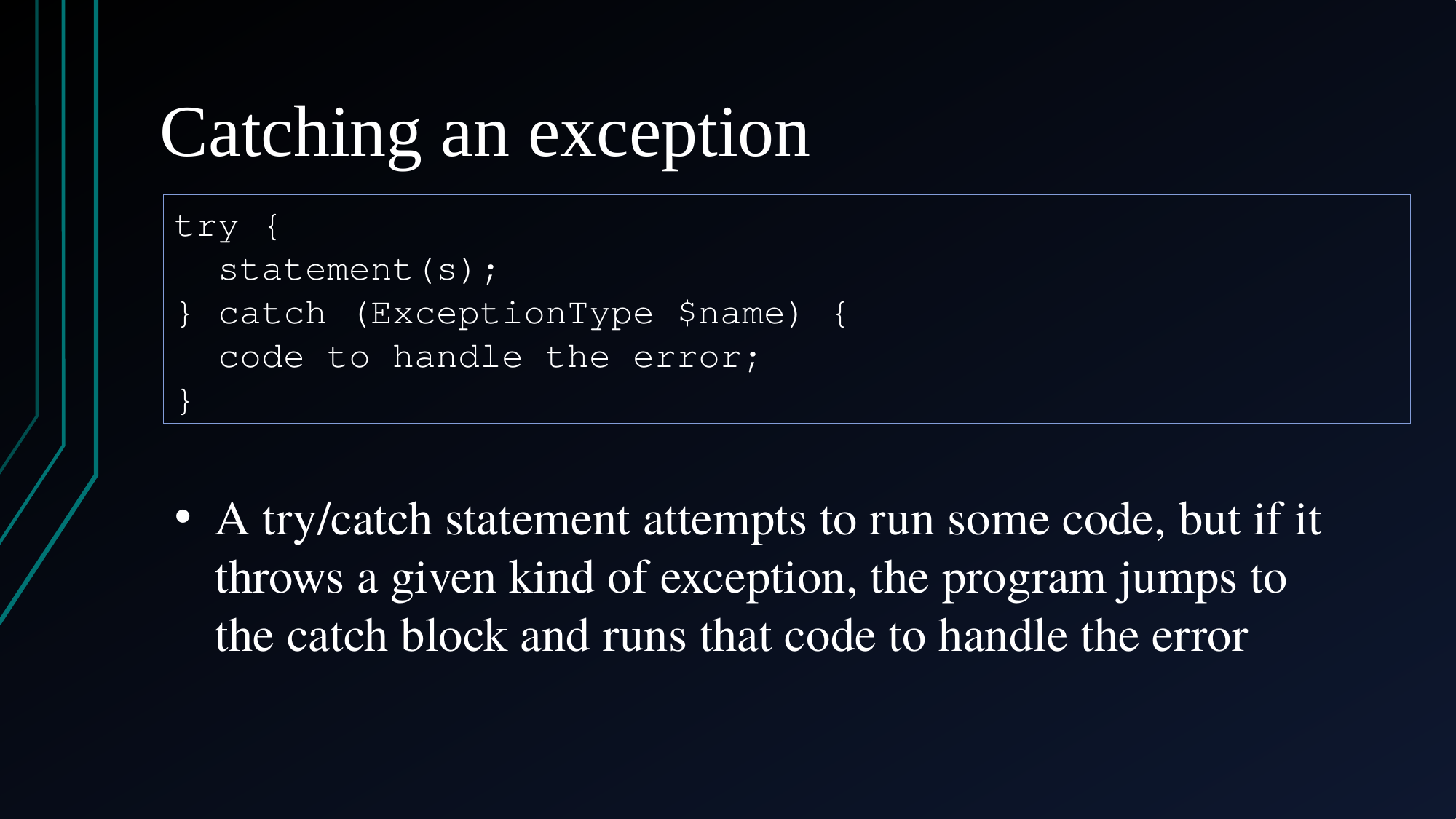

# Catching an exception
try {
  statement(s);
} catch (ExceptionType $name) {
  code to handle the error;
}
A try/catch statement attempts to run some code, but if it throws a given kind of exception, the program jumps to the catch block and runs that code to handle the error